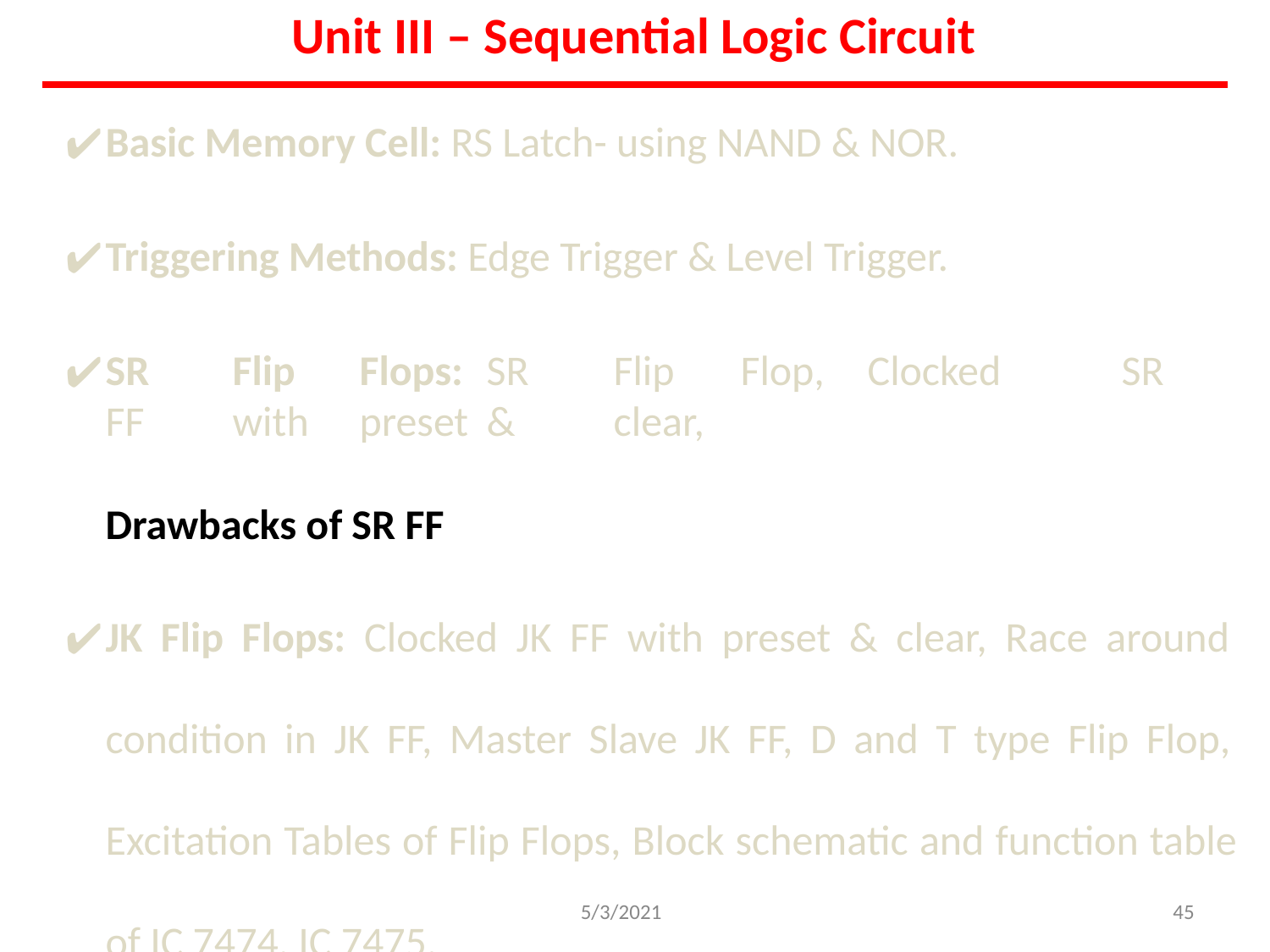

# Unit III – Sequential Logic Circuit

Basic Memory Cell: RS Latch- using NAND & NOR.

Triggering Methods: Edge Trigger & Level Trigger.

SR	Flip	Flops:	SR	Flip	Flop,	Clocked	SR	FF	with	preset	&	clear,

Drawbacks of SR FF
JK Flip Flops: Clocked JK FF with preset & clear, Race around  condition in JK FF, Master Slave JK FF, D and T type Flip Flop,  Excitation Tables of Flip Flops, Block schematic and function table  of IC 7474, IC 7475.
5/3/2021
45